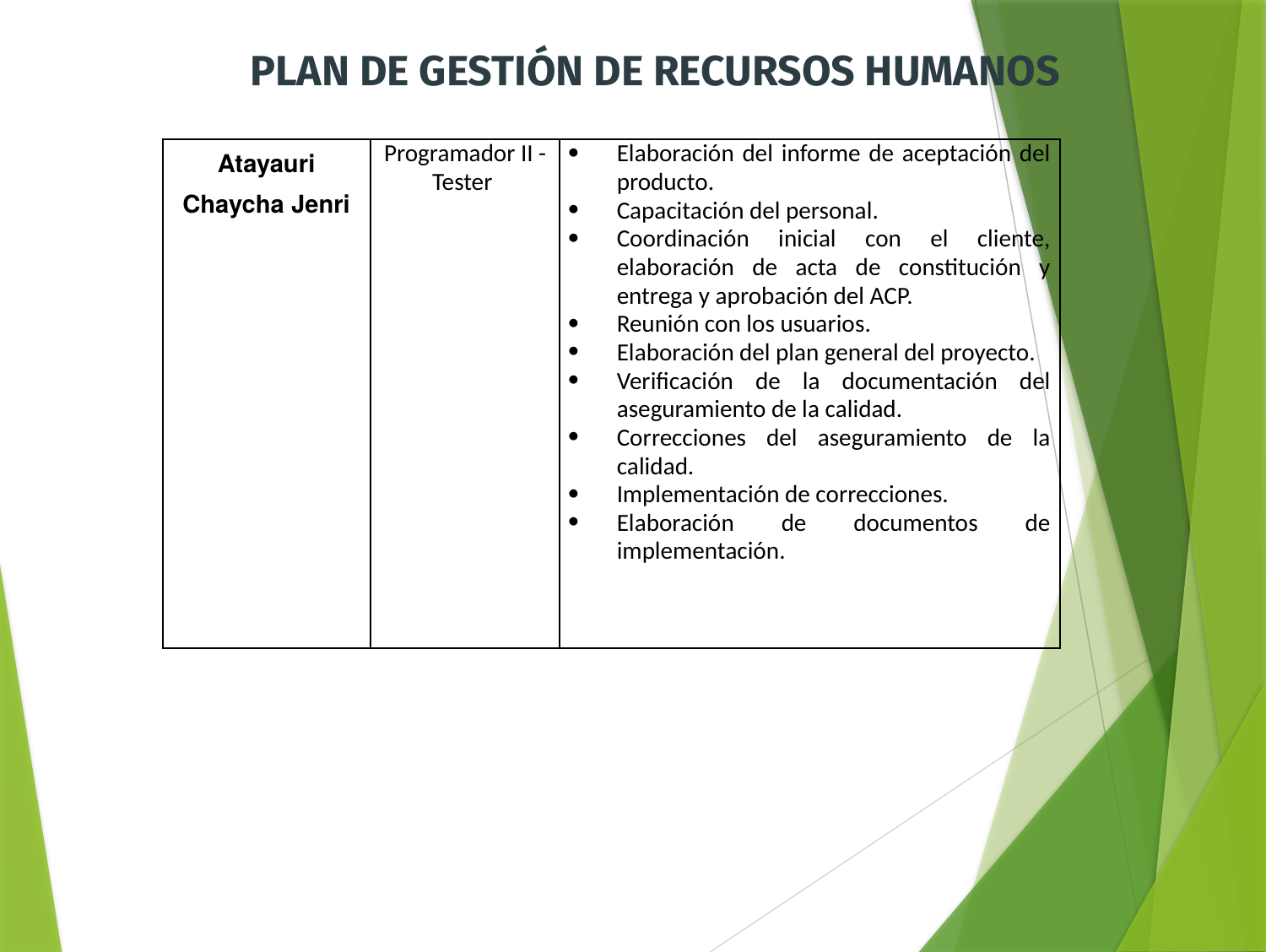

PLAN DE GESTIÓN DE RECURSOS HUMANOS

| Atayauri Chaycha Jenri | Programador II -Tester | Elaboración del informe de aceptación del producto. Capacitación del personal. Coordinación inicial con el cliente, elaboración de acta de constitución y entrega y aprobación del ACP. Reunión con los usuarios. Elaboración del plan general del proyecto. Verificación de la documentación del aseguramiento de la calidad. Correcciones del aseguramiento de la calidad. Implementación de correcciones. Elaboración de documentos de implementación. |
| --- | --- | --- |